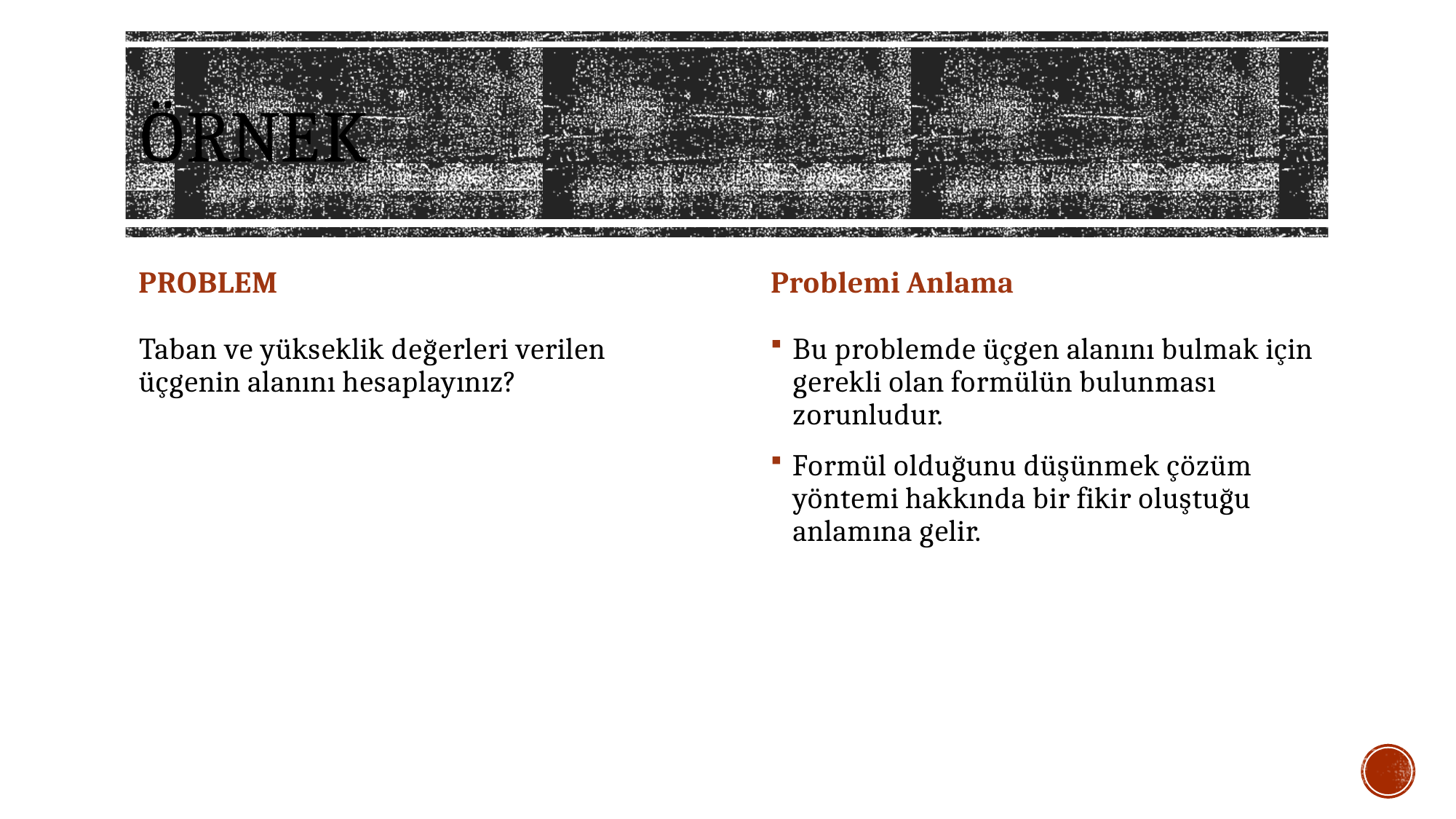

# ÖRNEK
PROBLEM
Problemi Anlama
Taban ve yükseklik değerleri verilen üçgenin alanını hesaplayınız?
Bu problemde üçgen alanını bulmak için gerekli olan formülün bulunması zorunludur.
Formül olduğunu düşünmek çözüm yöntemi hakkında bir fikir oluştuğu anlamına gelir.